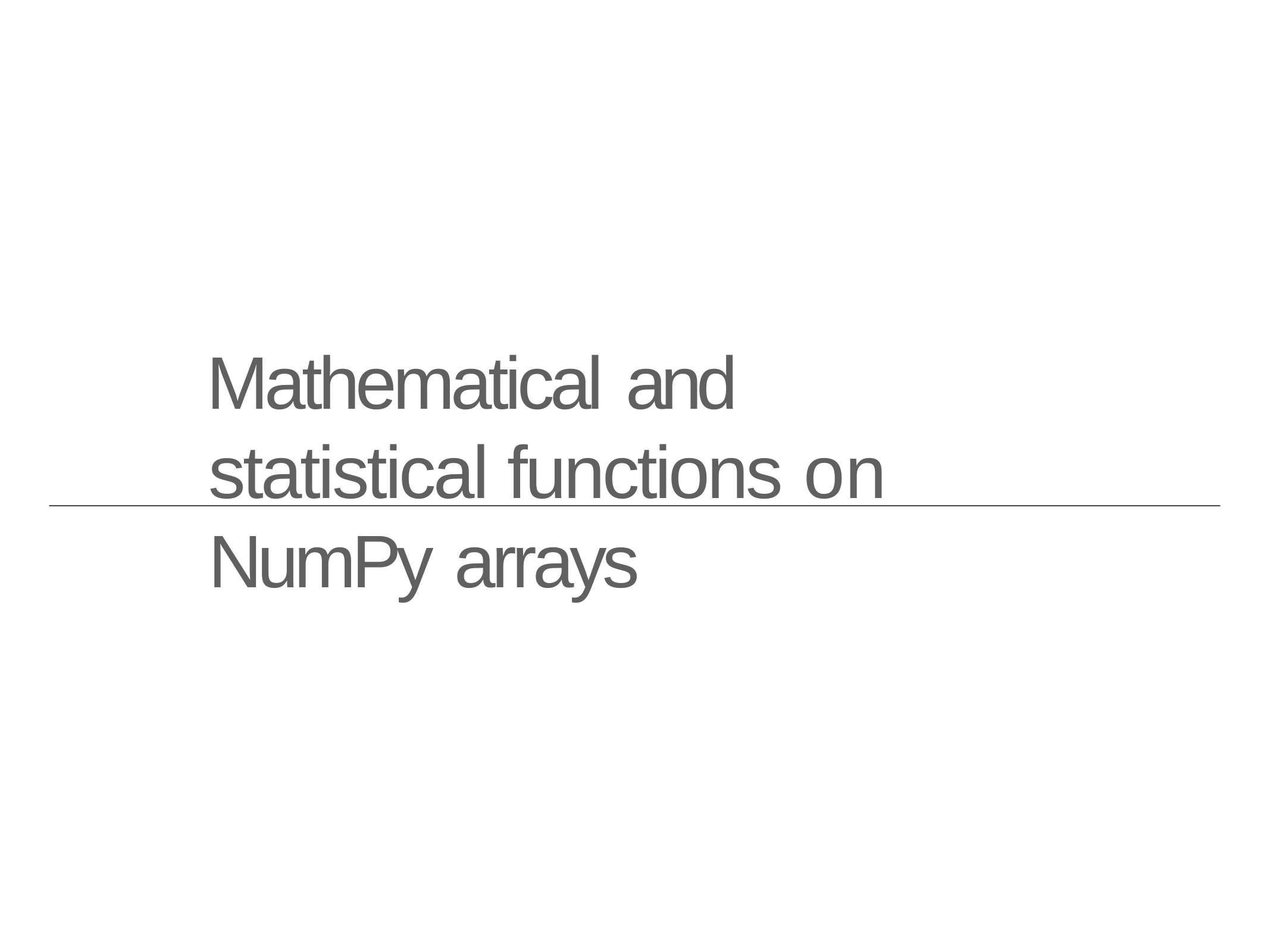

# Mathematical and statistical functions on NumPy arrays